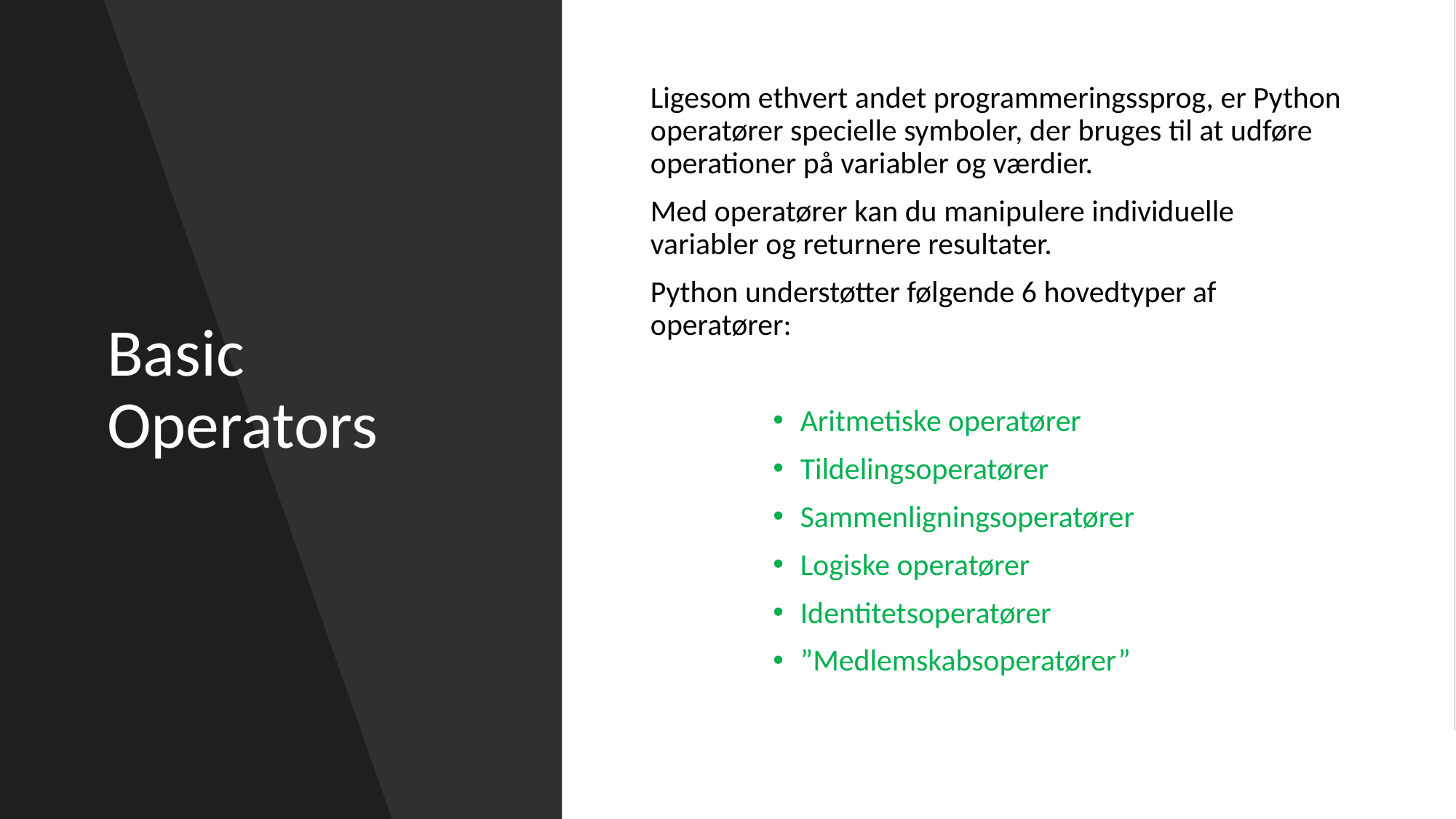

# Basic Operators
Ligesom ethvert andet programmeringssprog, er Python operatører specielle symboler, der bruges til at udføre operationer på variabler og værdier.
Med operatører kan du manipulere individuelle variabler og returnere resultater.
Python understøtter følgende 6 hovedtyper af operatører:

Aritmetiske operatører
Tildelingsoperatører
Sammenligningsoperatører
Logiske operatører
Identitetsoperatører
”Medlemskabsoperatører”